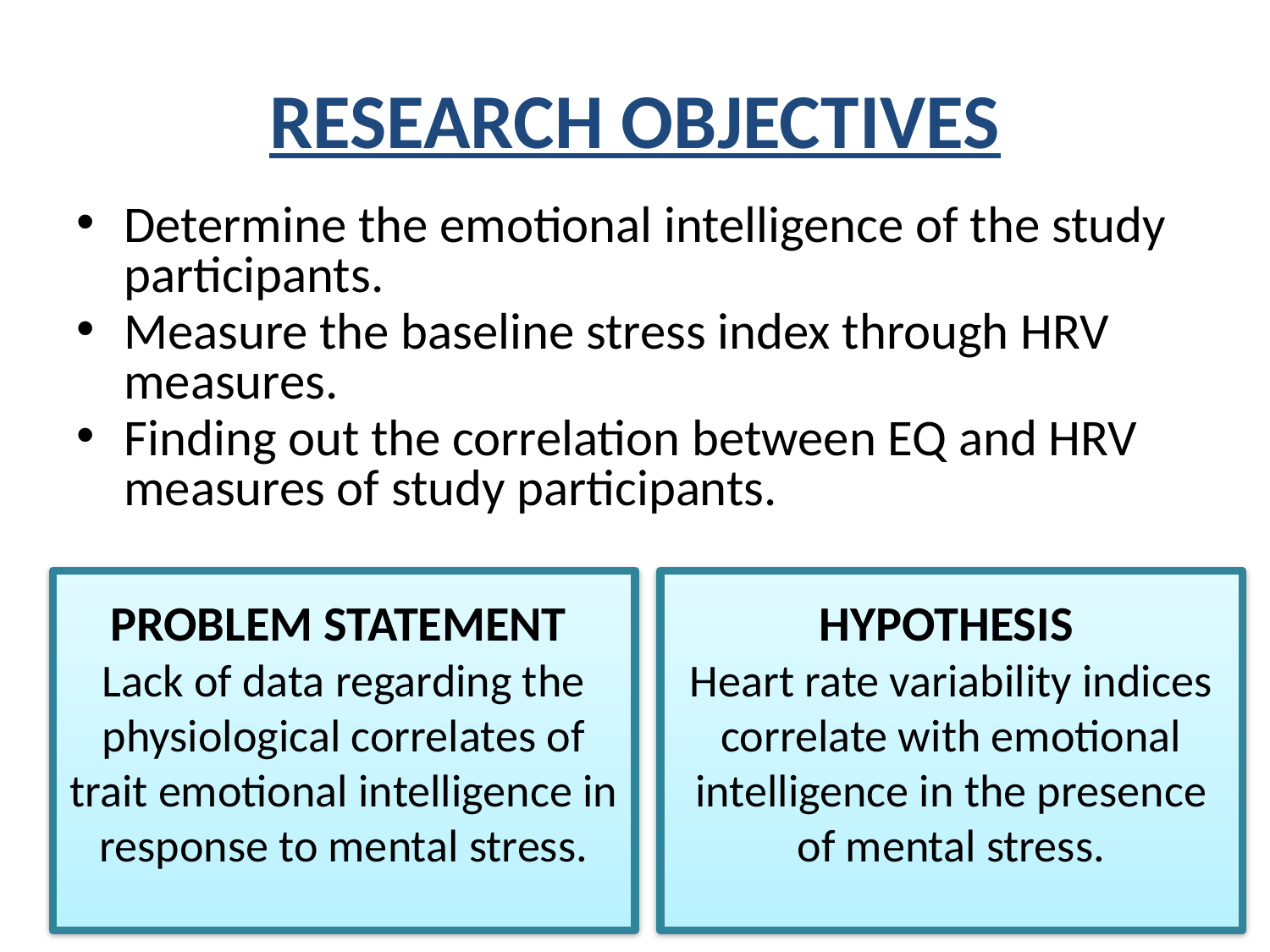

# RESEARCH OBJECTIVES
Determine the emotional intelligence of the study participants.
Measure the baseline stress index through HRV measures.
Finding out the correlation between EQ and HRV measures of study participants.

PROBLEM STATEMENT
Lack of data regarding the physiological correlates of trait emotional intelligence in response to mental stress.

HYPOTHESIS
Heart rate variability indices correlate with emotional intelligence in the presence of mental stress.